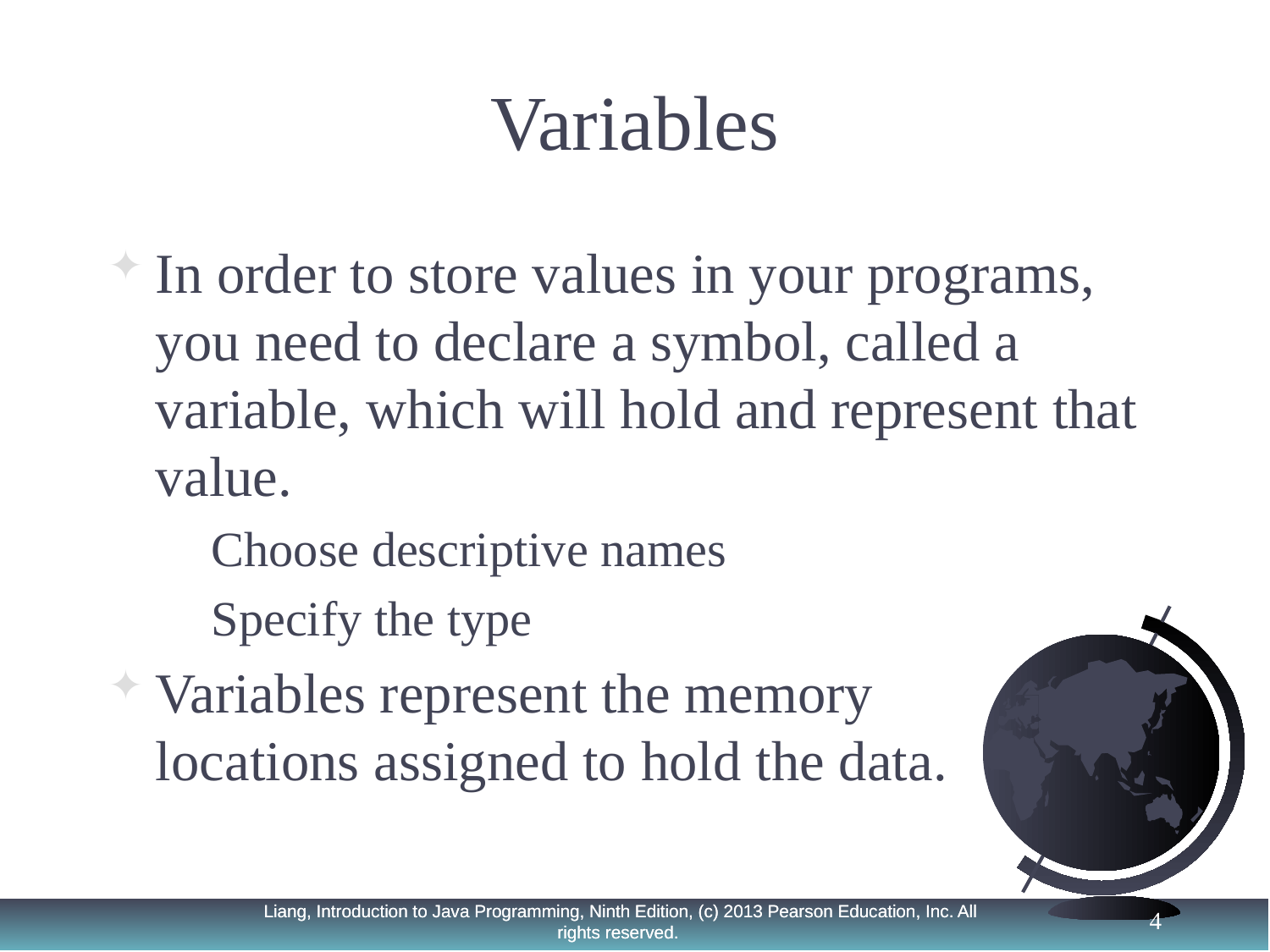

# Variables
In order to store values in your programs, you need to declare a symbol, called a variable, which will hold and represent that value.
Choose descriptive names
Specify the type
Variables represent the memory             locations assigned to hold the data.
4